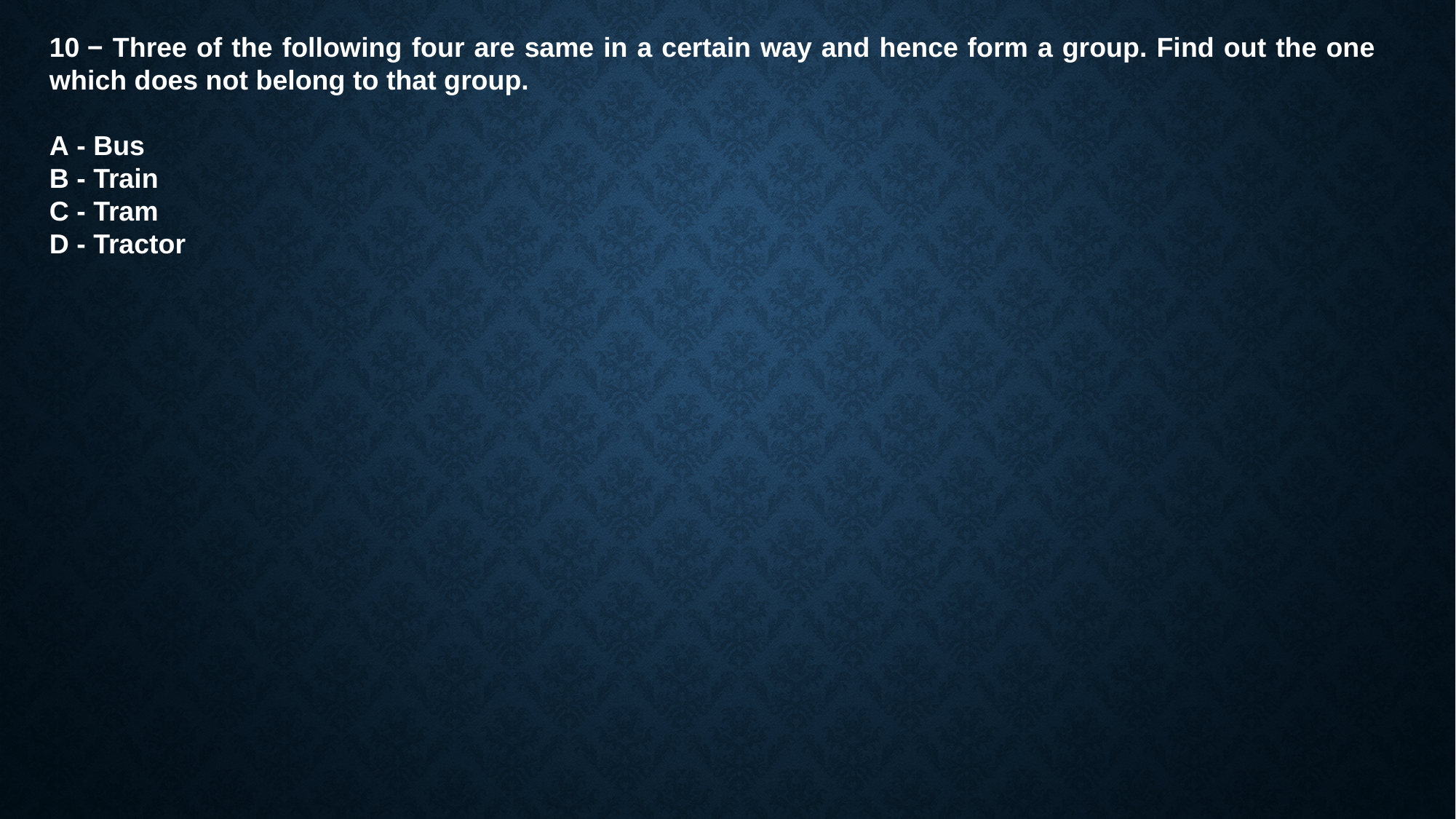

10 − Three of the following four are same in a certain way and hence form a group. Find out the one which does not belong to that group.

A - Bus
B - Train
C - Tram
D - Tractor